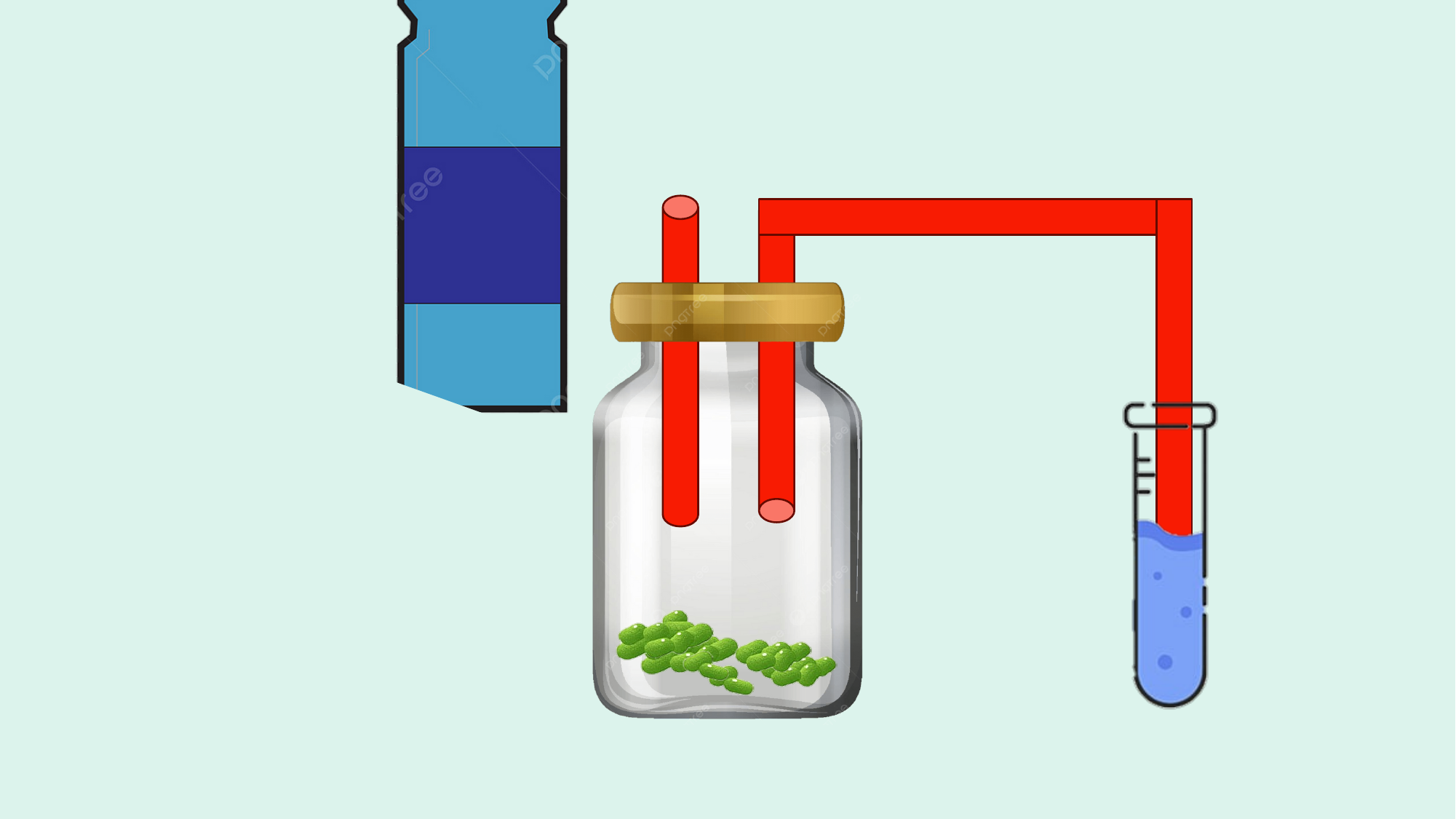

Rót nước từng ít một qua ống dẫn

Quan sát hiện tượng..

Nội dung 4